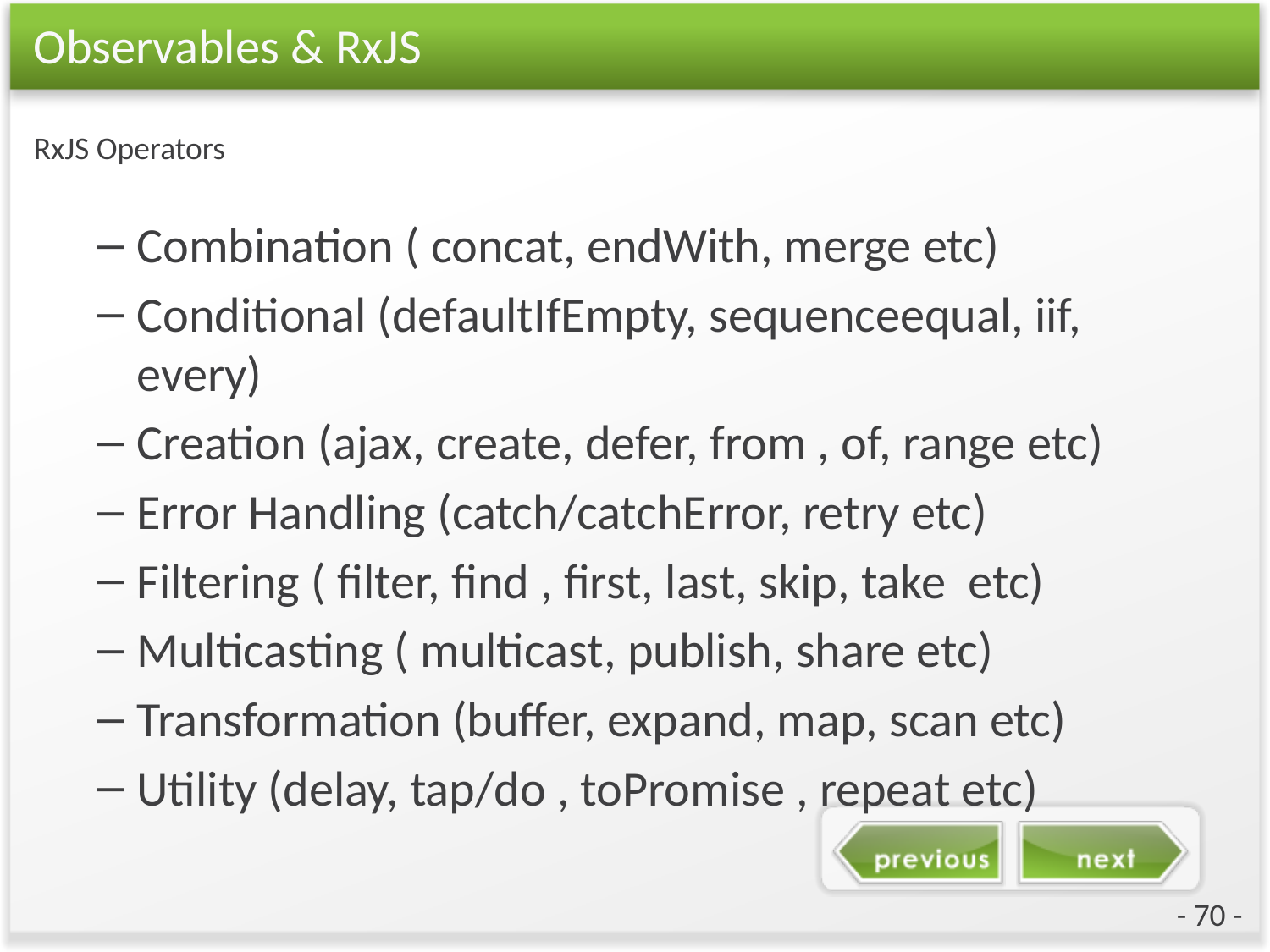

# Observables & RxJS

RxJS Operators

Combination ( concat, endWith, merge etc)
Conditional (defaultIfEmpty, sequenceequal, iif, every)
Creation (ajax, create, defer, from , of, range etc)
Error Handling (catch/catchError, retry etc)
Filtering ( filter, find , first, last, skip, take  etc)
Multicasting ( multicast, publish, share etc)
Transformation (buffer, expand, map, scan etc)
Utility (delay, tap/do , toPromise , repeat etc)

- 70 -